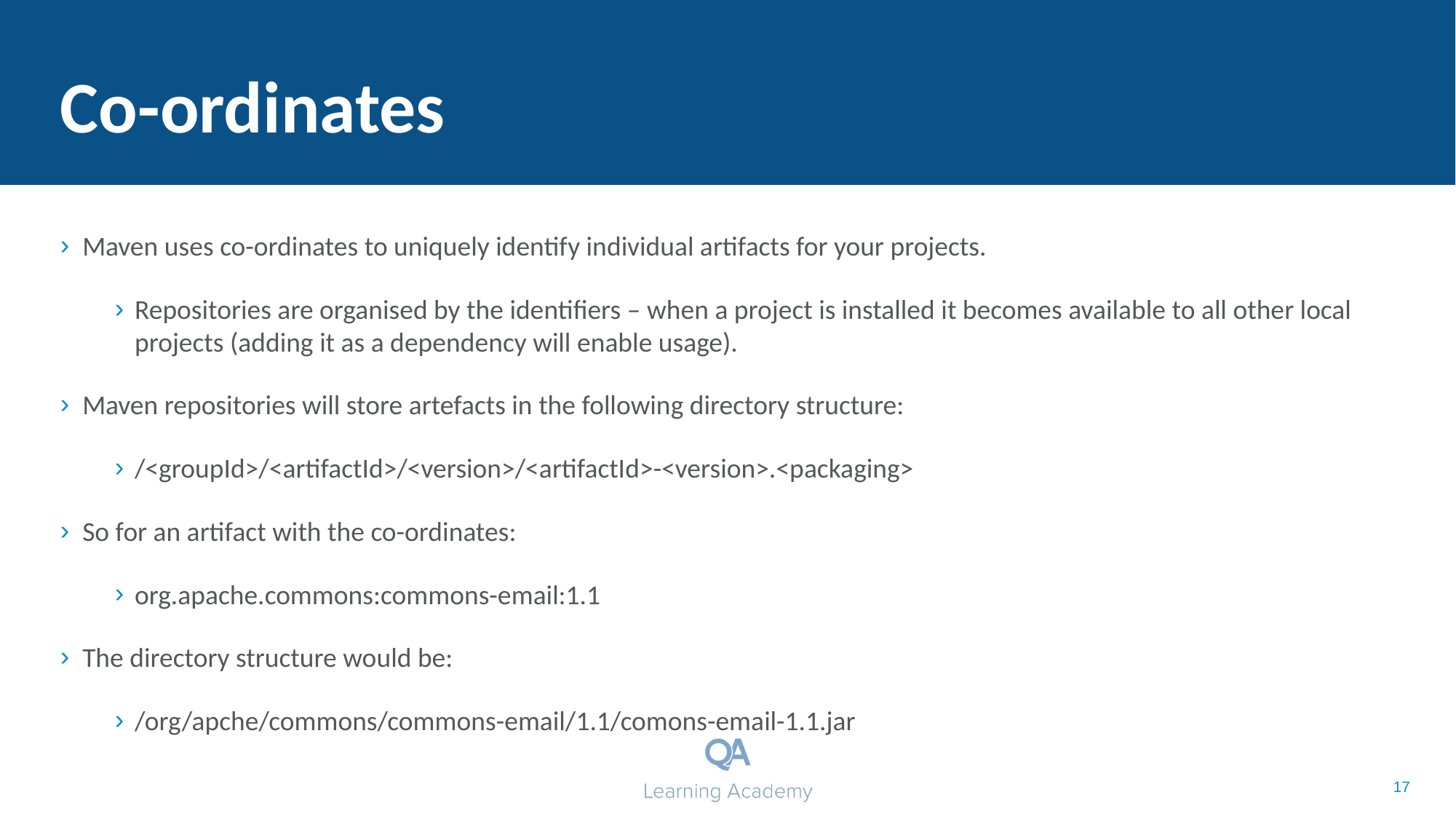

# Co-ordinates
Maven uses co-ordinates to uniquely identify individual artifacts for your projects.
Repositories are organised by the identifiers – when a project is installed it becomes available to all other local projects (adding it as a dependency will enable usage).
Maven repositories will store artefacts in the following directory structure:
/<groupId>/<artifactId>/<version>/<artifactId>-<version>.<packaging>
So for an artifact with the co-ordinates:
org.apache.commons:commons-email:1.1
The directory structure would be:
/org/apche/commons/commons-email/1.1/comons-email-1.1.jar